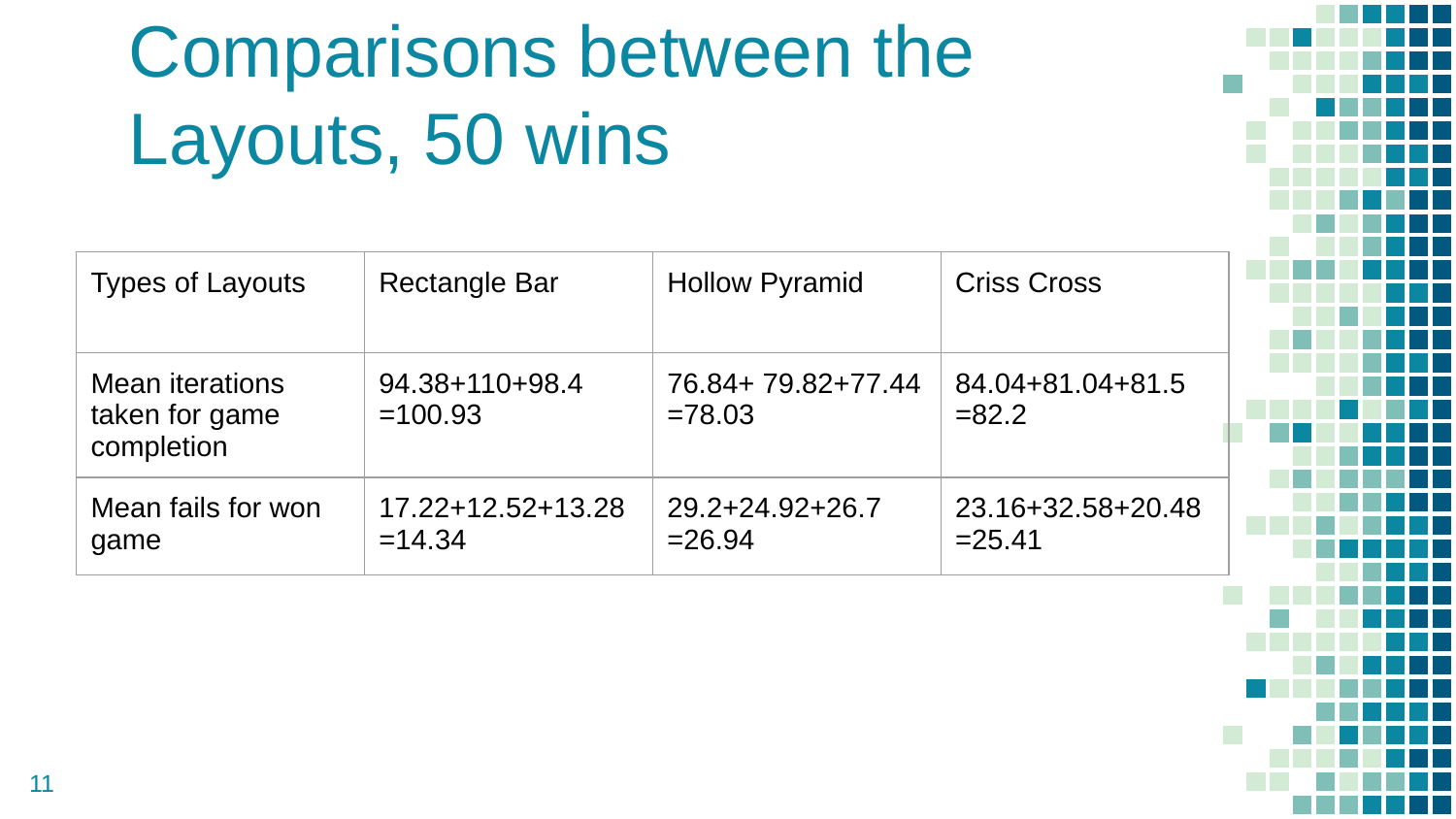

# Comparisons between the Layouts, 50 wins
| Types of Layouts | Rectangle Bar | Hollow Pyramid | Criss Cross |
| --- | --- | --- | --- |
| Mean iterations taken for game completion | 94.38+110+98.4 =100.93 | 76.84+ 79.82+77.44 =78.03 | 84.04+81.04+81.5 =82.2 |
| Mean fails for won game | 17.22+12.52+13.28 =14.34 | 29.2+24.92+26.7 =26.94 | 23.16+32.58+20.48 =25.41 |
11